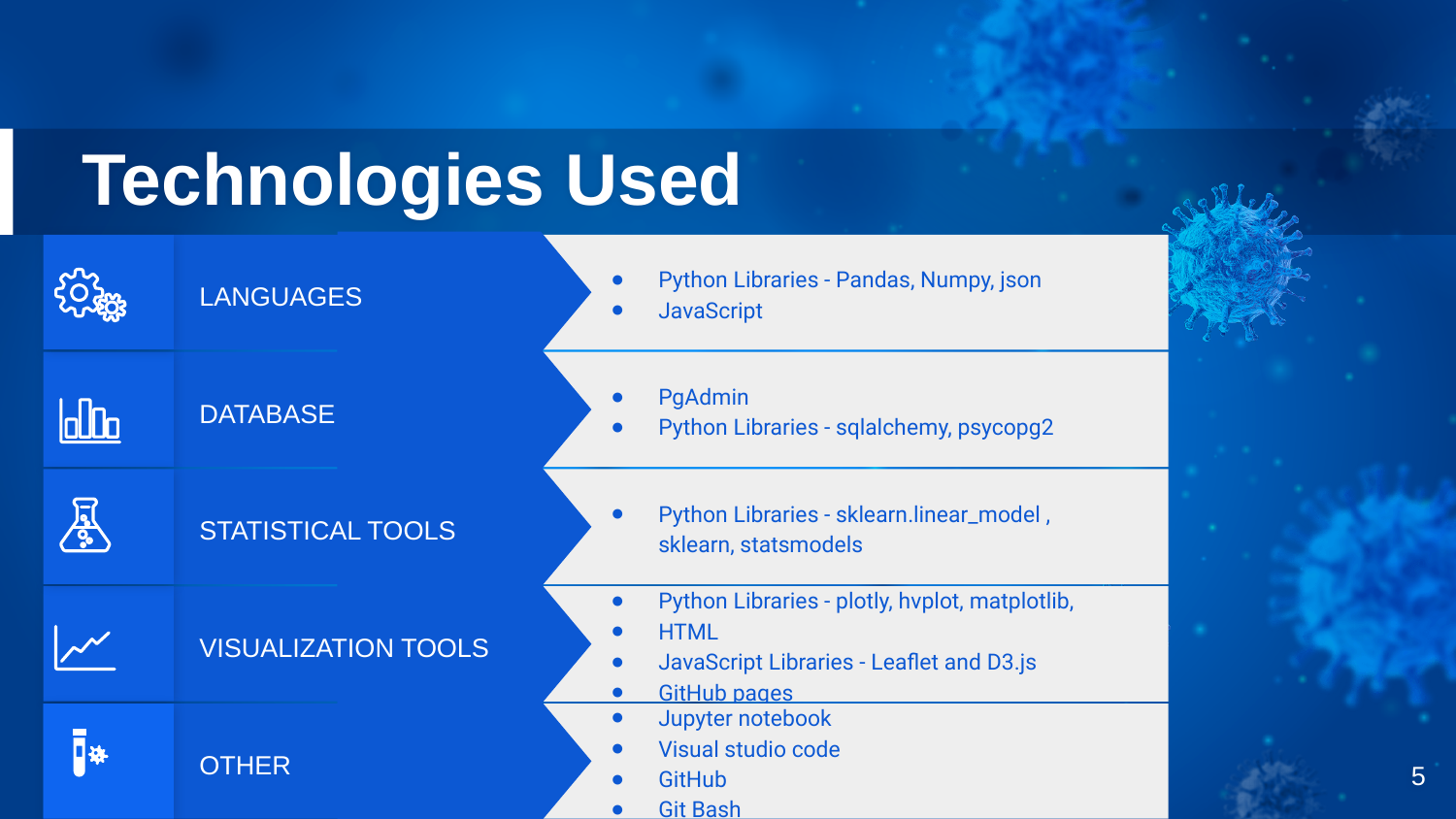

# Technologies Used

Python Libraries - Pandas, Numpy, json
JavaScript
LANGUAGES

PgAdmin
Python Libraries - sqlalchemy, psycopg2
DATABASE

Python Libraries - sklearn.linear_model , sklearn, statsmodels
STATISTICAL TOOLS

Python Libraries - plotly, hvplot, matplotlib,
HTML
JavaScript Libraries - Leaflet and D3.js
GitHub pages
VISUALIZATION TOOLS

Jupyter notebook
Visual studio code
GitHub
Git Bash
OTHER

5